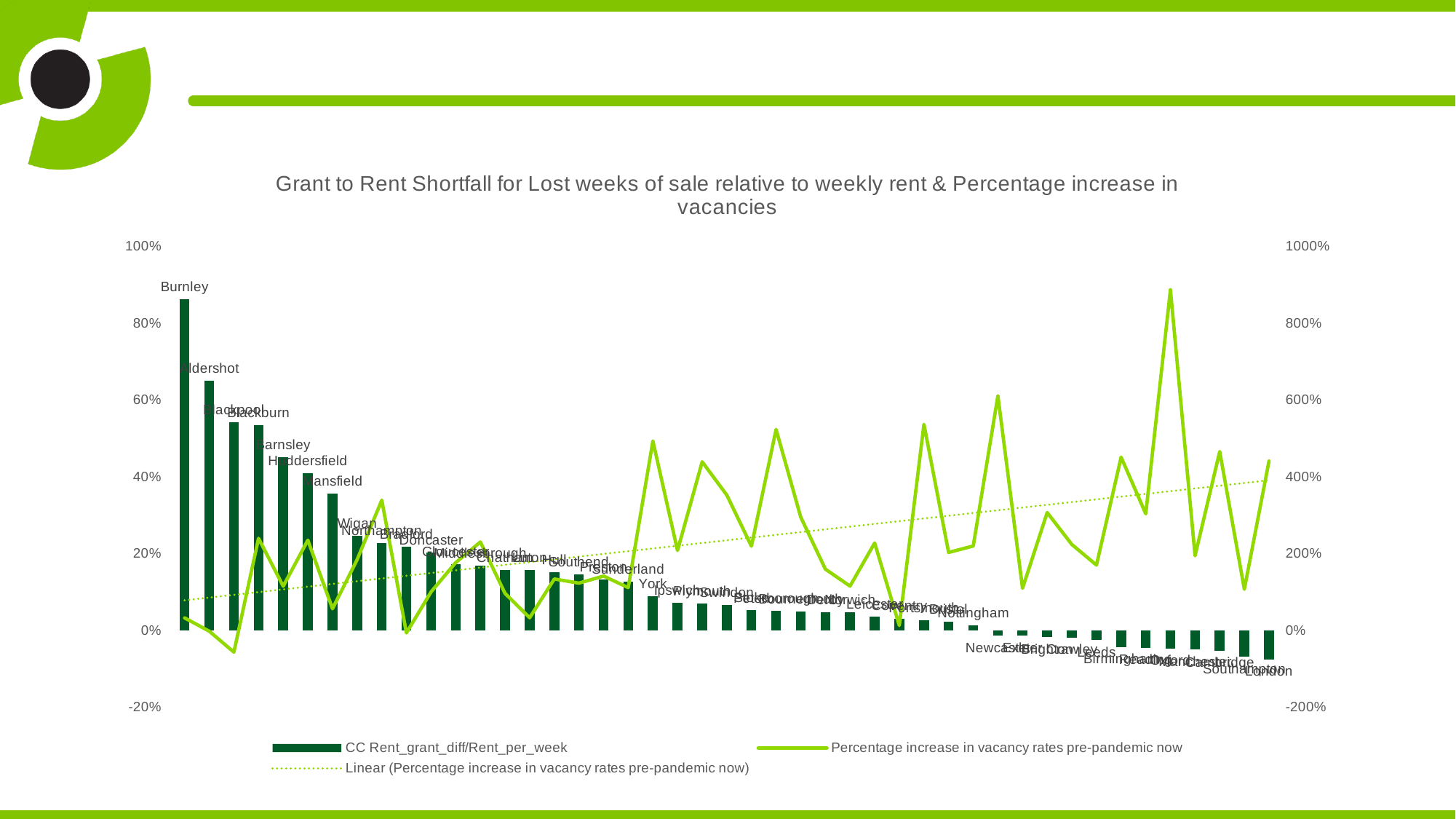

#

### Chart: Grant to Rent Shortfall for Lost weeks of sale relative to weekly rent & Percentage increase in vacancies

| Category | CC Rent_grant_diff/Rent_per_week | Percentage increase in vacancy rates pre-pandemic now | Average Grant Value |
|---|---|---|---|